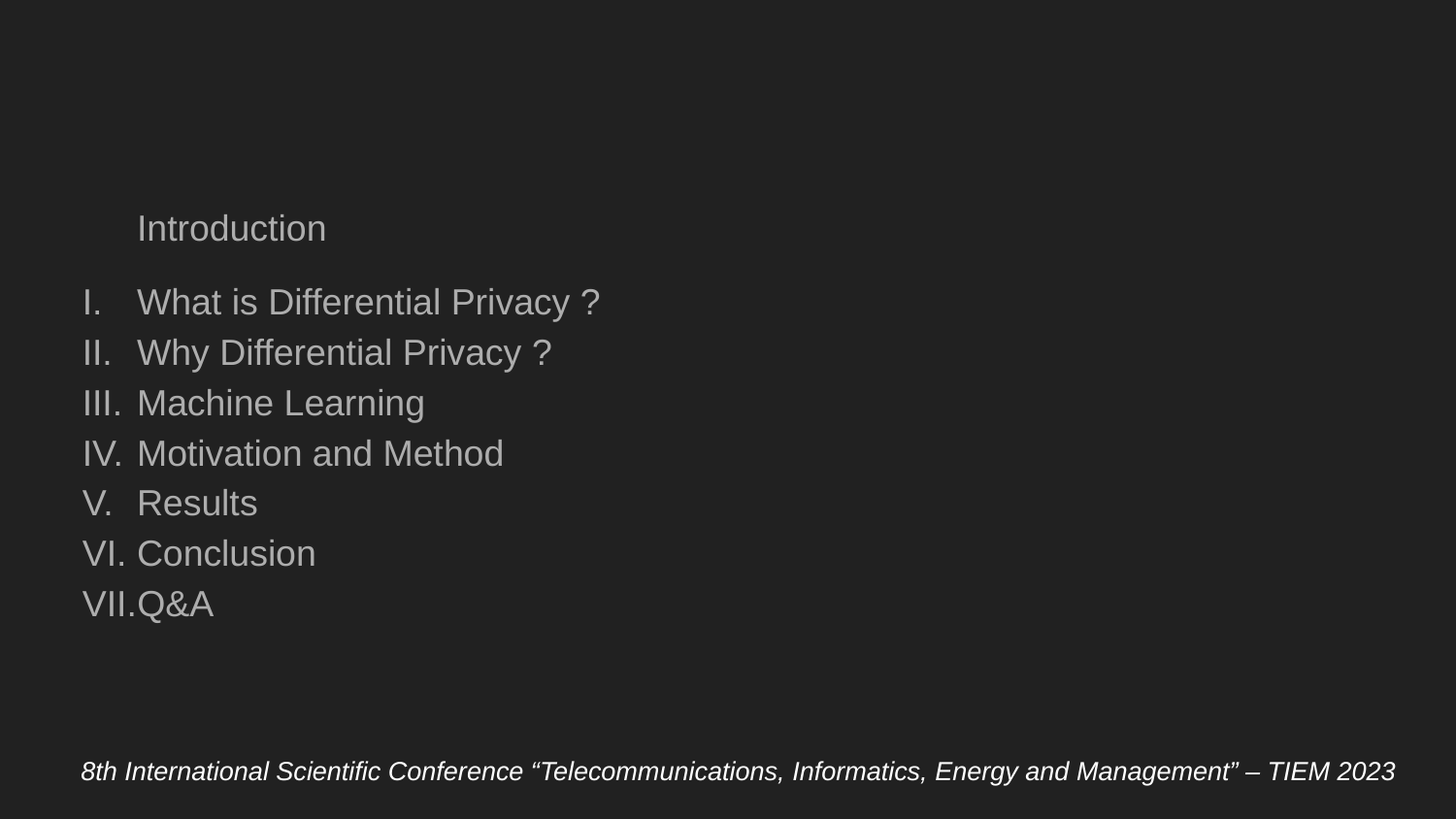

Introduction
What is Differential Privacy ?
Why Differential Privacy ?
Machine Learning
Motivation and Method
Results
Conclusion
Q&A
8th International Scientific Conference “Telecommunications, Informatics, Energy and Management” – TIEM 2023